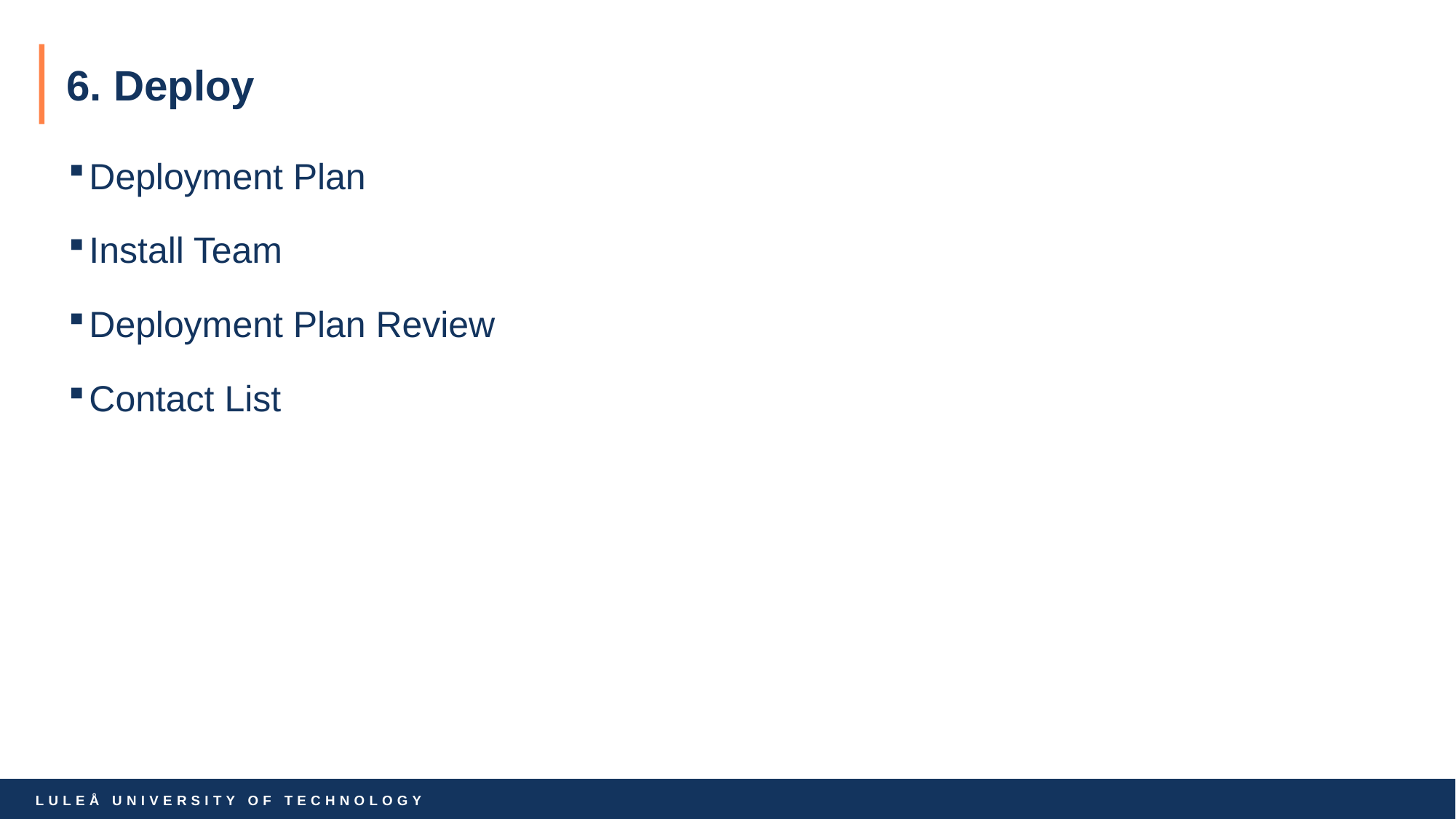

# 6. Deploy
Deployment Plan
Install Team
Deployment Plan Review
Contact List
54